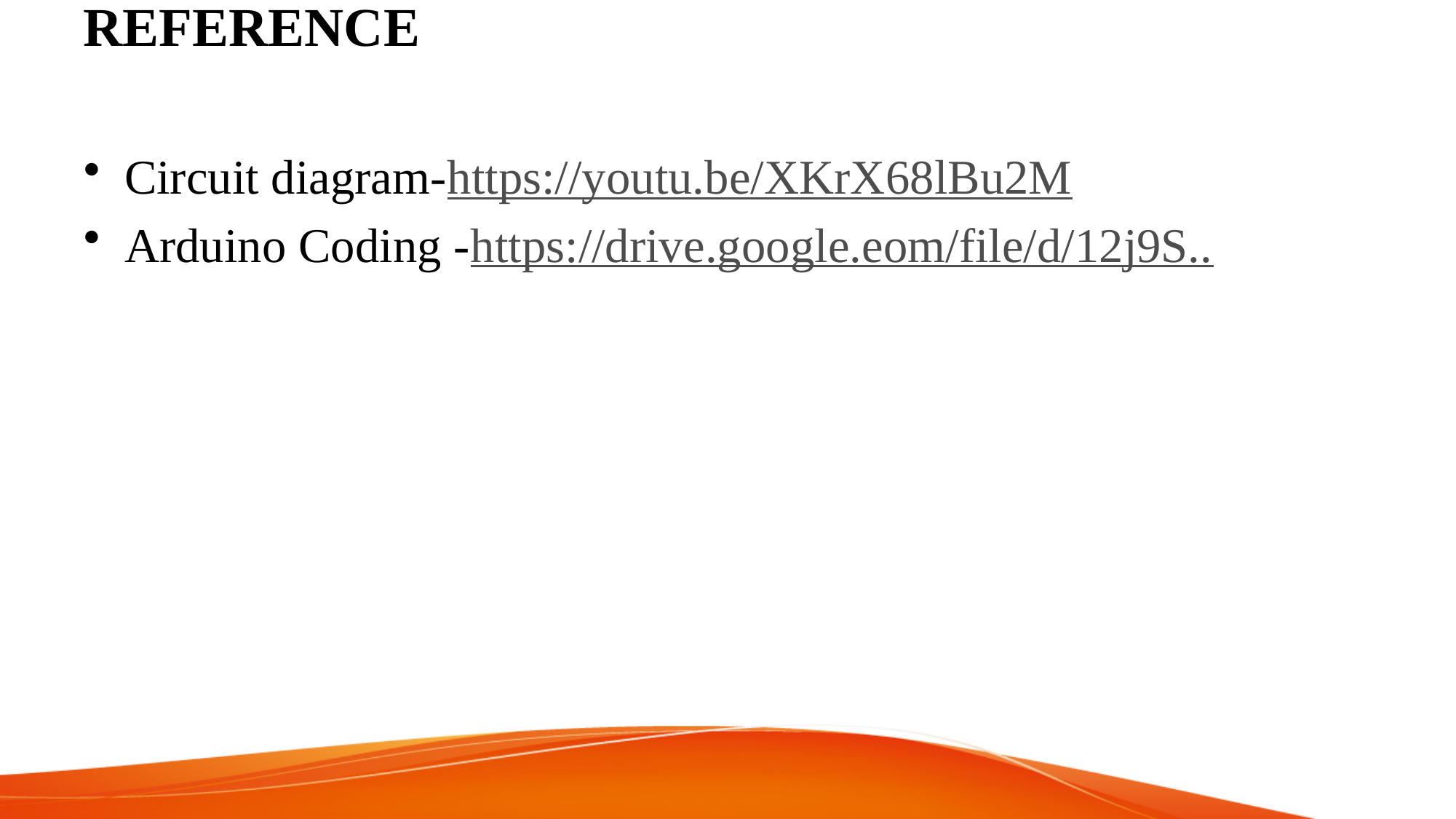

# REFERENCE
Circuit diagram-https://youtu.be/XKrX68lBu2M
Arduino Coding -https://drive.google.eom/file/d/12j9S..